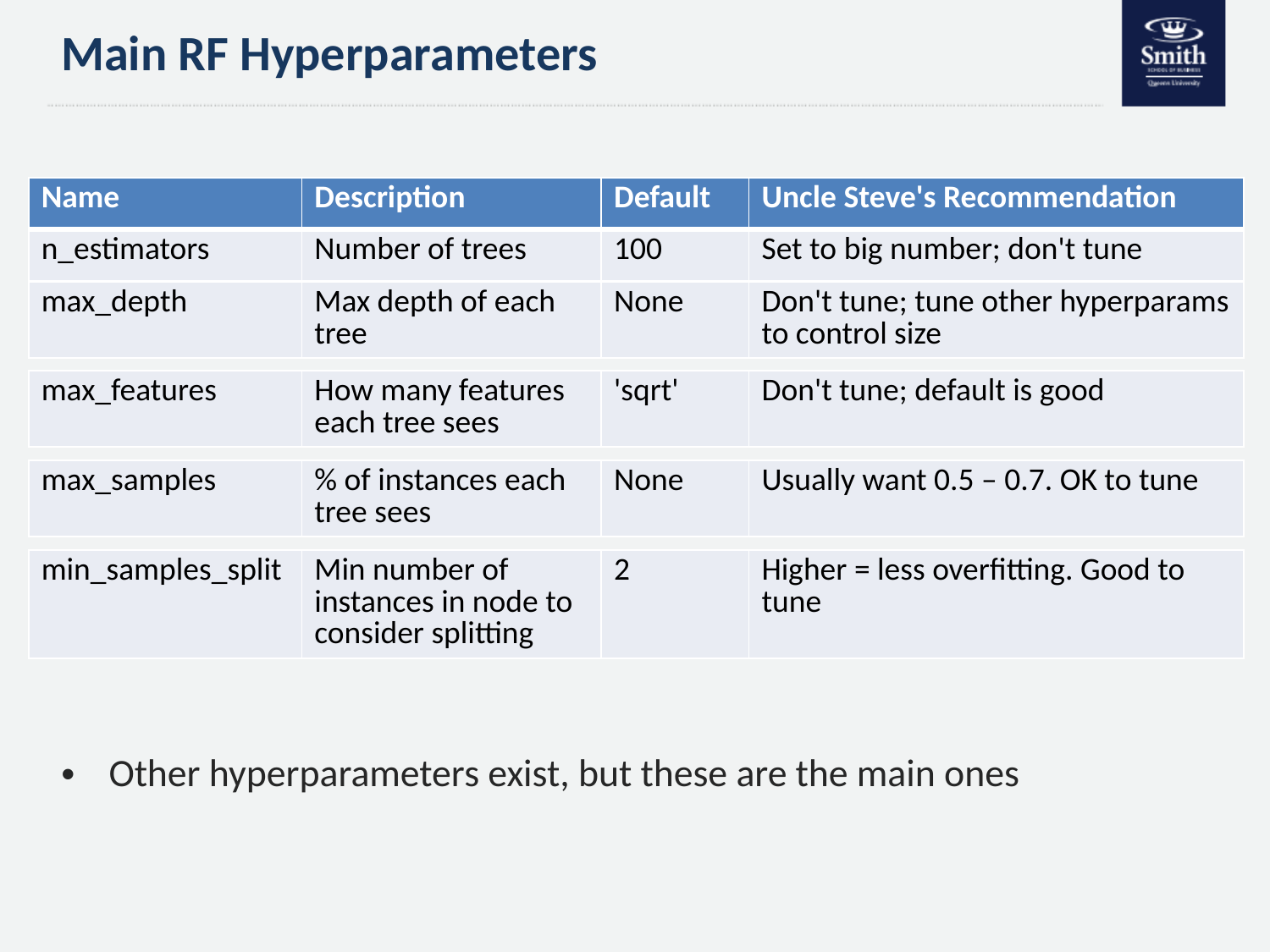

# Main RF Hyperparameters
| Name | Description | Default | Uncle Steve's Recommendation |
| --- | --- | --- | --- |
| n\_estimators | Number of trees | 100 | Set to big number; don't tune |
| max\_depth | Max depth of each tree | None | Don't tune; tune other hyperparams to control size |
| --- | --- | --- | --- |
| max\_features | How many features each tree sees | 'sqrt' | Don't tune; default is good |
| --- | --- | --- | --- |
| max\_samples | % of instances each tree sees | None | Usually want 0.5 – 0.7. OK to tune |
| --- | --- | --- | --- |
| min\_samples\_split | Min number of instances in node to consider splitting | 2 | Higher = less overfitting. Good to tune |
| --- | --- | --- | --- |
Other hyperparameters exist, but these are the main ones